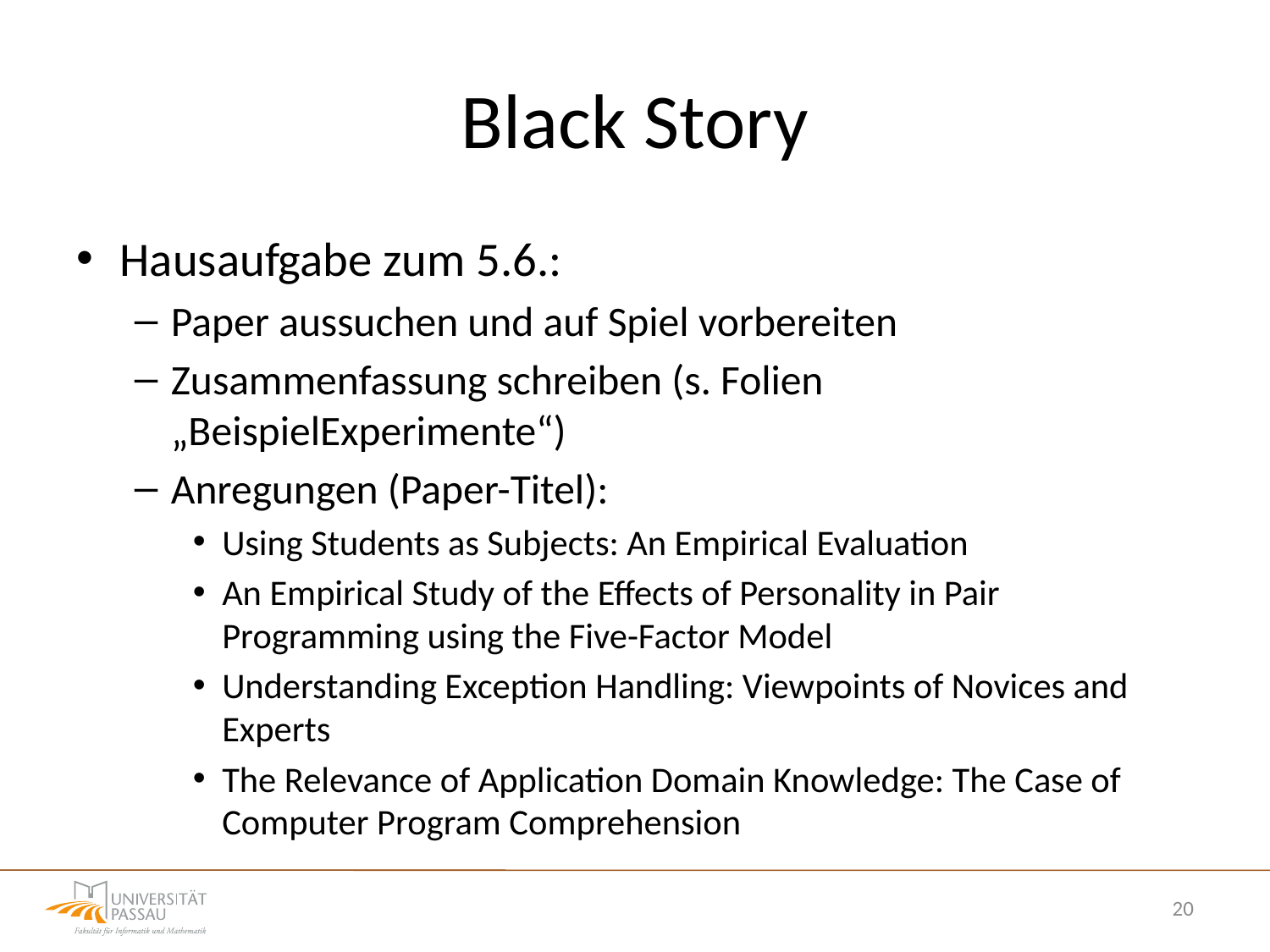

# Black Story
Hausaufgabe zum 5.6.:
Paper aussuchen und auf Spiel vorbereiten
Zusammenfassung schreiben (s. Folien „BeispielExperimente“)
Anregungen (Paper-Titel):
Using Students as Subjects: An Empirical Evaluation
An Empirical Study of the Effects of Personality in Pair Programming using the Five-Factor Model
Understanding Exception Handling: Viewpoints of Novices and Experts
The Relevance of Application Domain Knowledge: The Case of Computer Program Comprehension
20